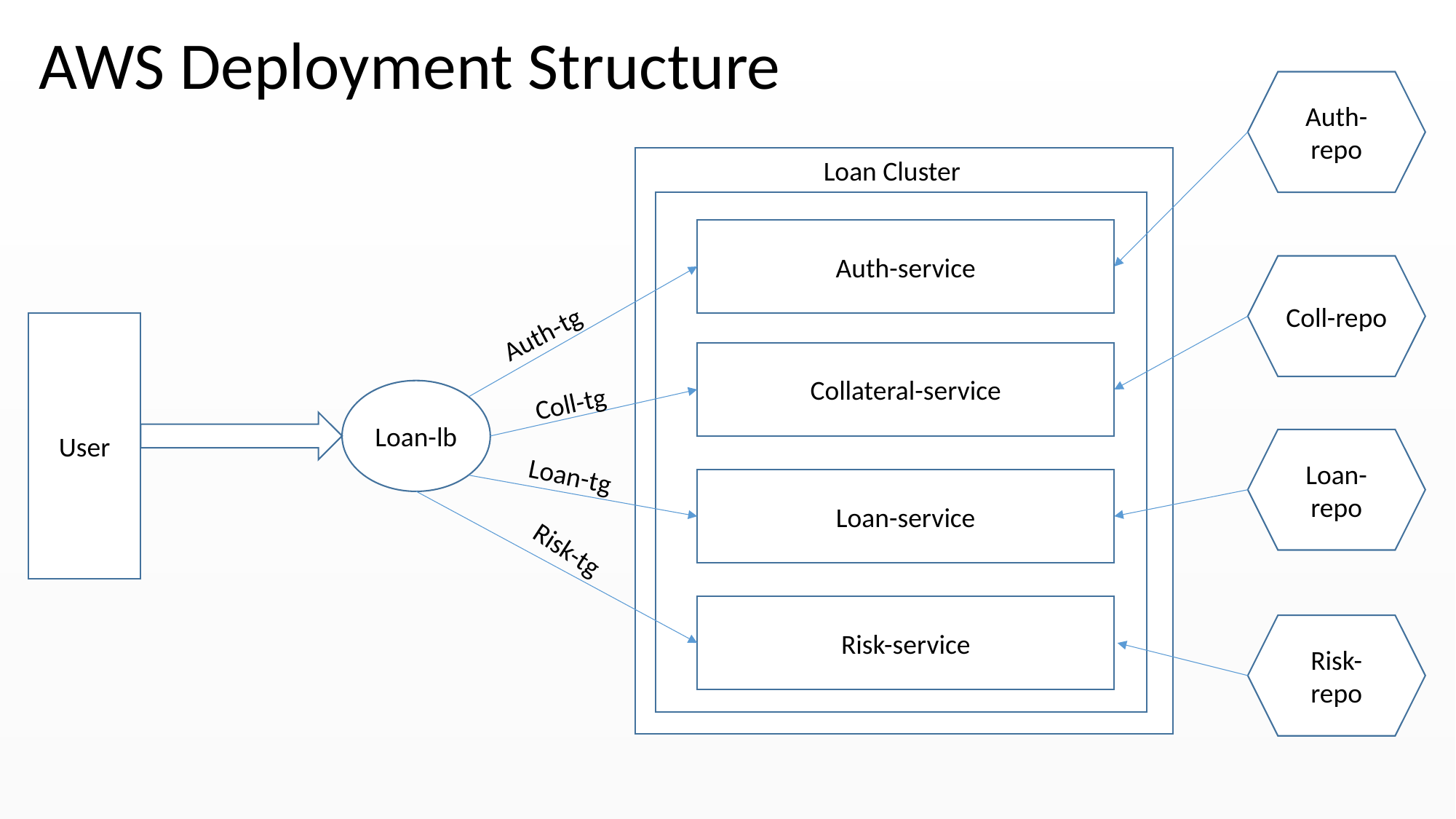

# AWS Deployment Structure
Auth- repo

Loan Cluster

Auth-service
Coll-repo
Auth-tg
User
Collateral-service
Loan-lb
Coll-tg

Loan-repo
Loan-tg
Loan-service
Risk-tg
Risk-service
Risk- repo